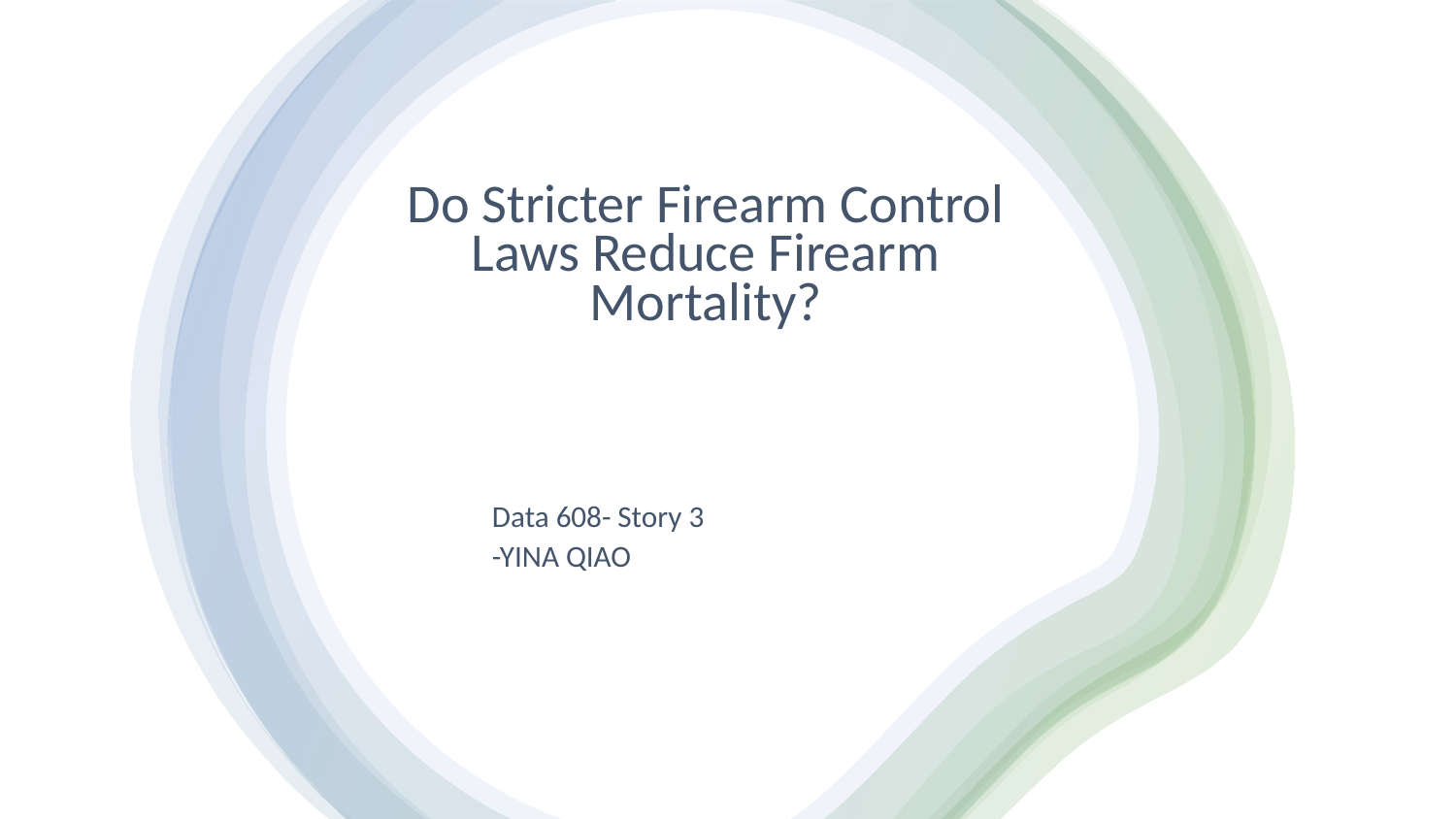

# Do Stricter Firearm Control Laws Reduce Firearm Mortality?
Data 608- Story 3
-YINA QIAO